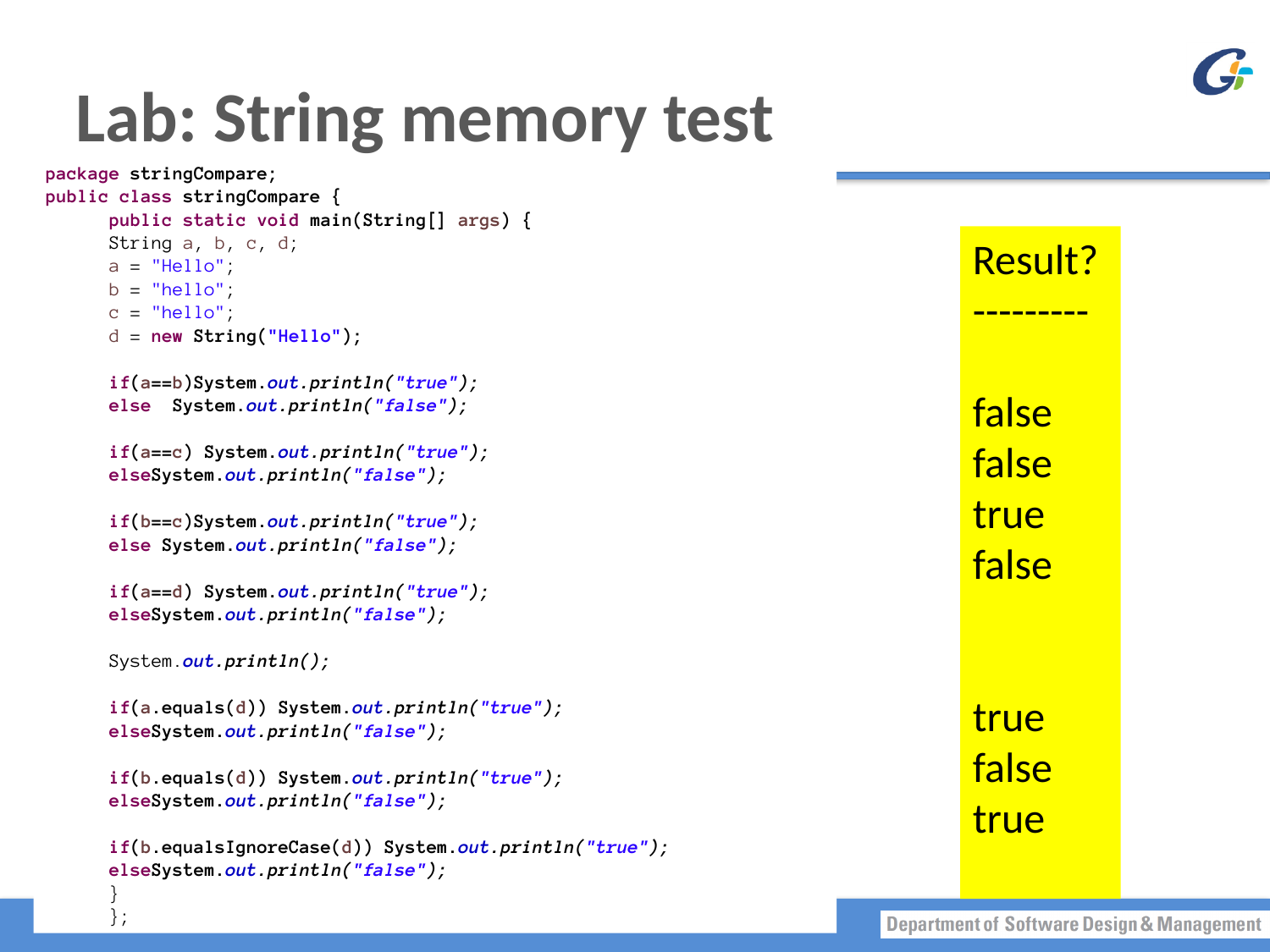

# Lab: String memory test
package stringCompare;
public class stringCompare {
public static void main(String[] args) {
String a, b, c, d;
a = "Hello";
b = "hello";
c = "hello";
d = new String("Hello");

if(a==b)System.out.println("true");
else  System.out.println("false");

if(a==c) System.out.println("true");
elseSystem.out.println("false");

if(b==c)System.out.println("true");
else System.out.println("false");

if(a==d) System.out.println("true");
elseSystem.out.println("false");

System.out.println();

if(a.equals(d)) System.out.println("true");
elseSystem.out.println("false");

if(b.equals(d)) System.out.println("true");
elseSystem.out.println("false");

if(b.equalsIgnoreCase(d)) System.out.println("true");
elseSystem.out.println("false");
}
};
Result?
---------

false
false
true
false

true
false
true